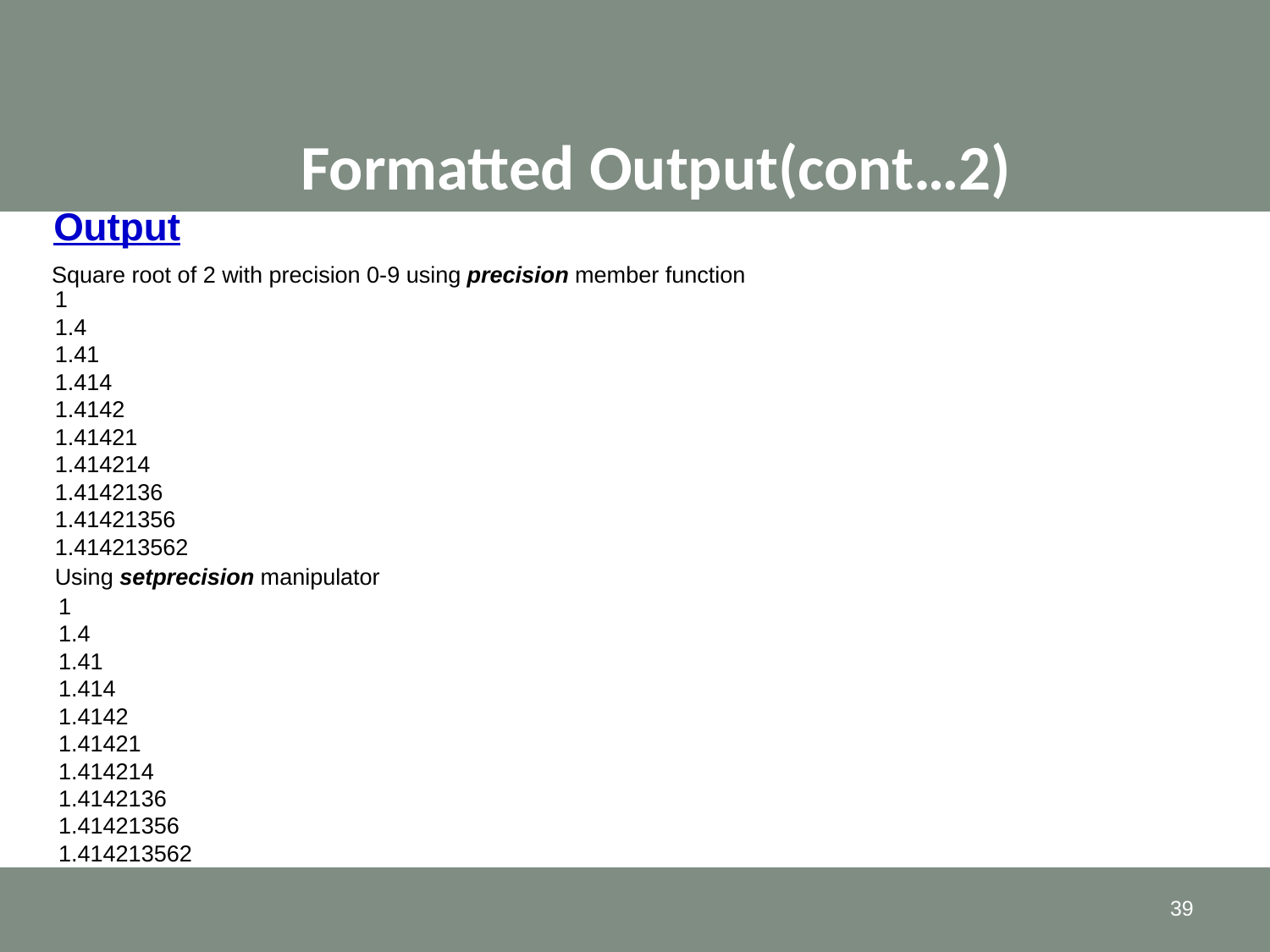

# Formatted Output(cont…2)
Output
Square root of 2 with precision 0-9 using precision member function
1
1.4
1.41
1.414
1.4142
1.41421
1.414214
1.4142136
1.41421356
1.414213562
Using setprecision manipulator
1
1.4
1.41
1.414
1.4142
1.41421
1.414214
1.4142136
1.41421356
1.414213562
39